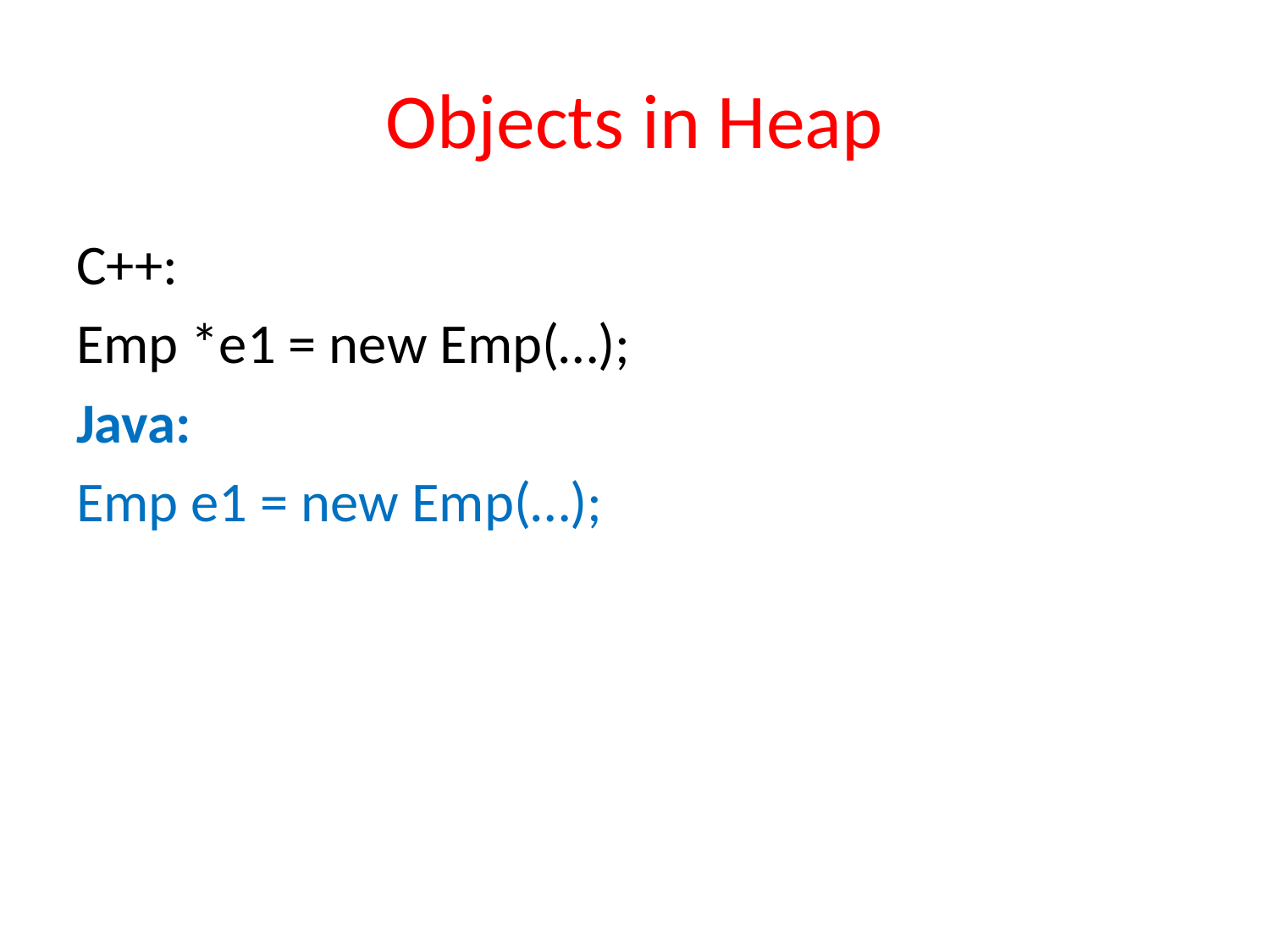

# Objects in Heap
C++:
Emp *e1 = new Emp(…);
Java:
Emp e1 = new Emp(…);